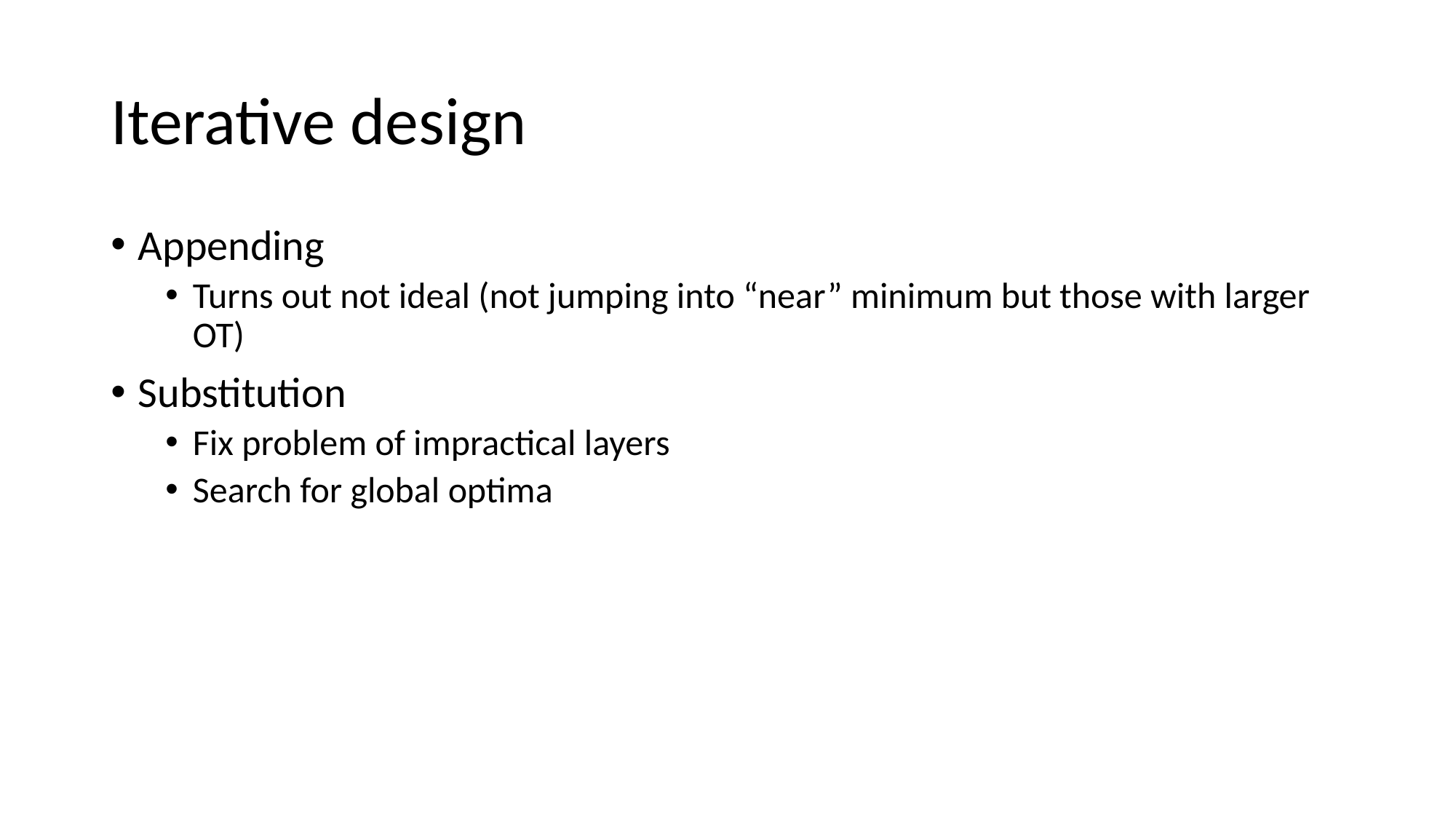

# Iterative design
Appending
Turns out not ideal (not jumping into “near” minimum but those with larger OT)
Substitution
Fix problem of impractical layers
Search for global optima